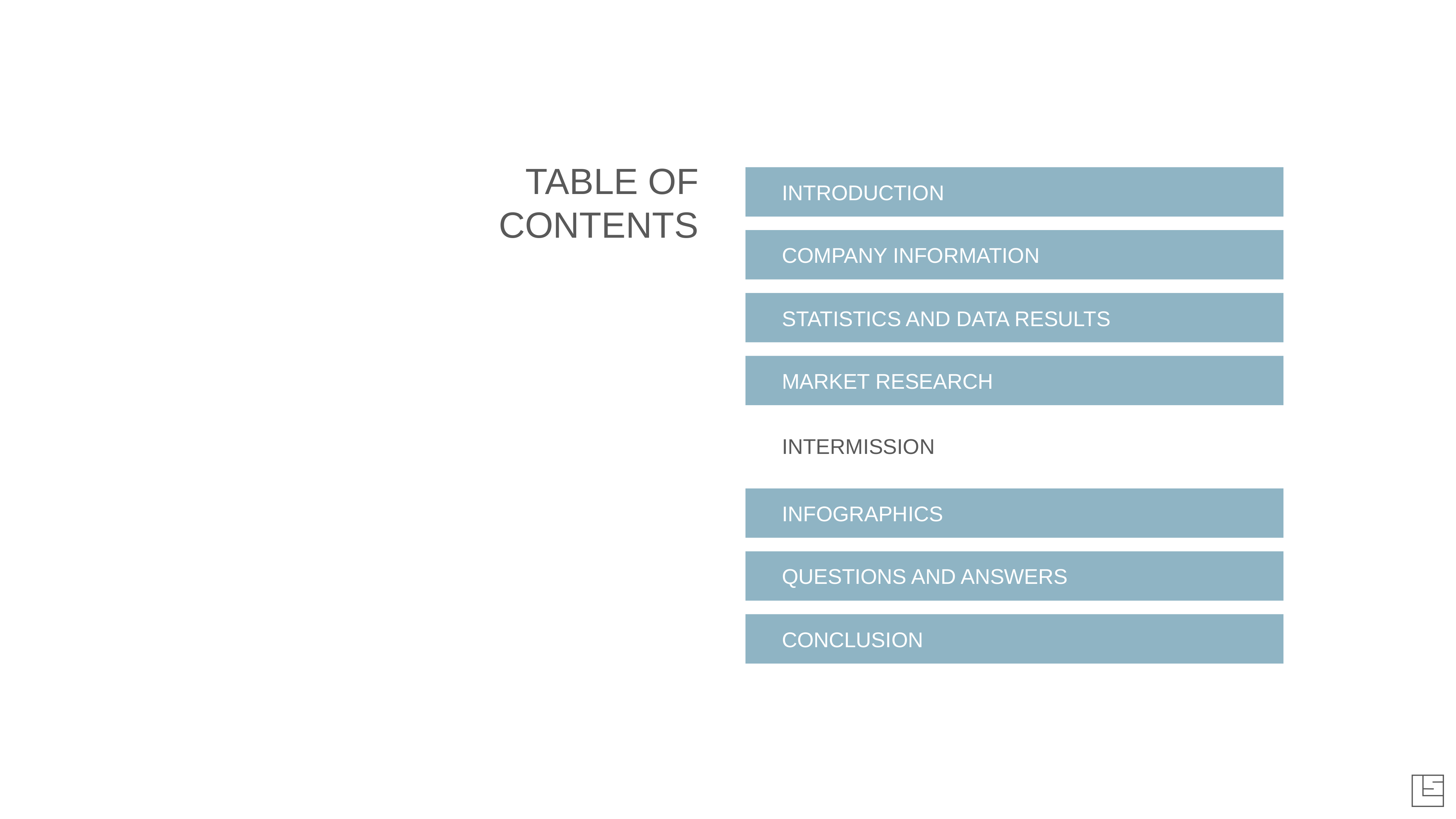

TABLE OF
CONTENTS

INTRODUCTION

COMPANY INFORMATION

STATISTICS AND DATA RESULTS

MARKET RESEARCH
INTERMISSION

INFOGRAPHICS

QUESTIONS AND ANSWERS

CONCLUSION